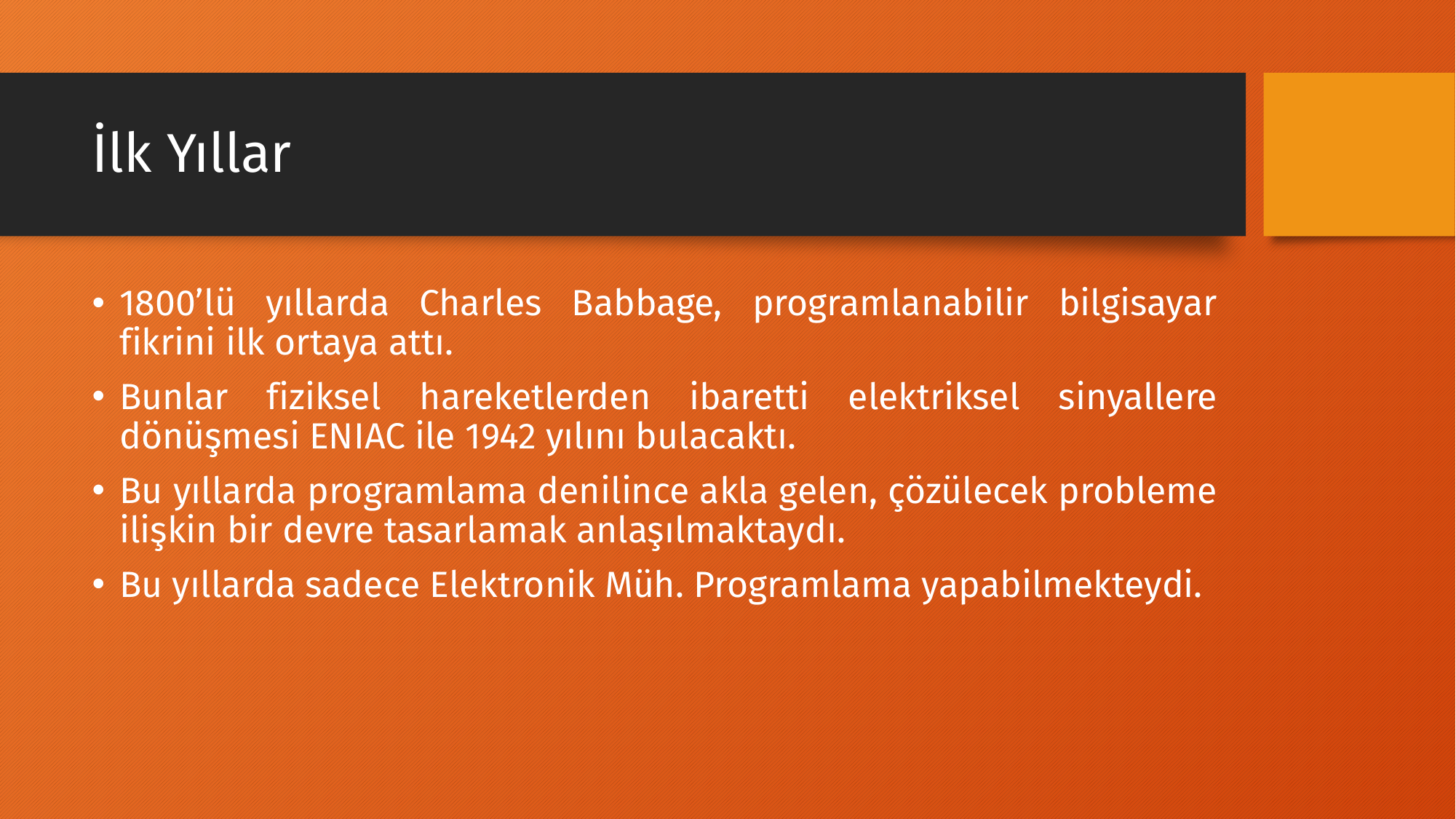

# İlk Yıllar
1800’lü yıllarda Charles Babbage, programlanabilir bilgisayar fikrini ilk ortaya attı.
Bunlar fiziksel hareketlerden ibaretti elektriksel sinyallere dönüşmesi ENIAC ile 1942 yılını bulacaktı.
Bu yıllarda programlama denilince akla gelen, çözülecek probleme ilişkin bir devre tasarlamak anlaşılmaktaydı.
Bu yıllarda sadece Elektronik Müh. Programlama yapabilmekteydi.